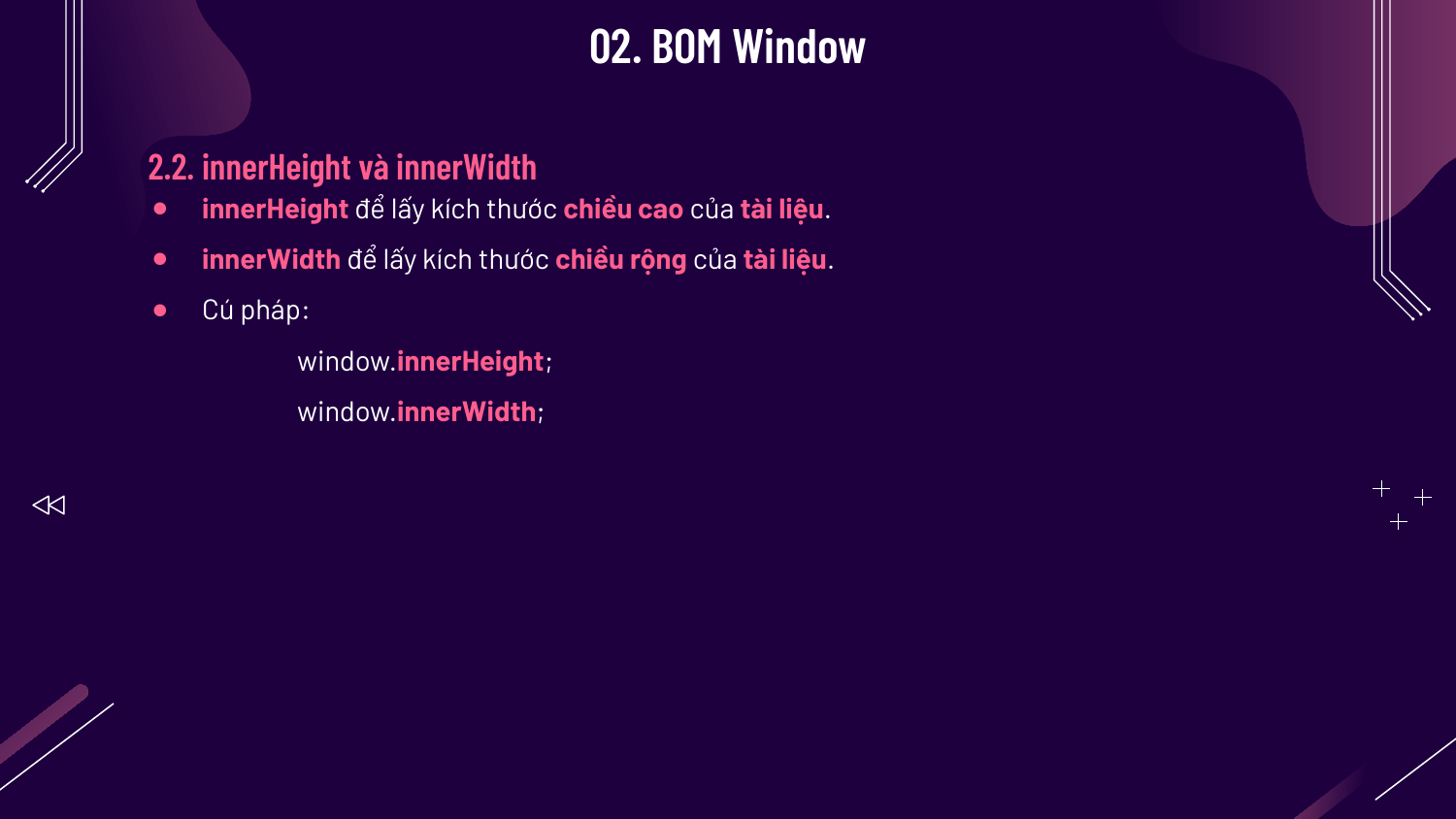

# 02. BOM Window
2.2. innerHeight và innerWidth
innerHeight để lấy kích thước chiều cao của tài liệu.
innerWidth để lấy kích thước chiều rộng của tài liệu.
Cú pháp:
	window.innerHeight;
	window.innerWidth;